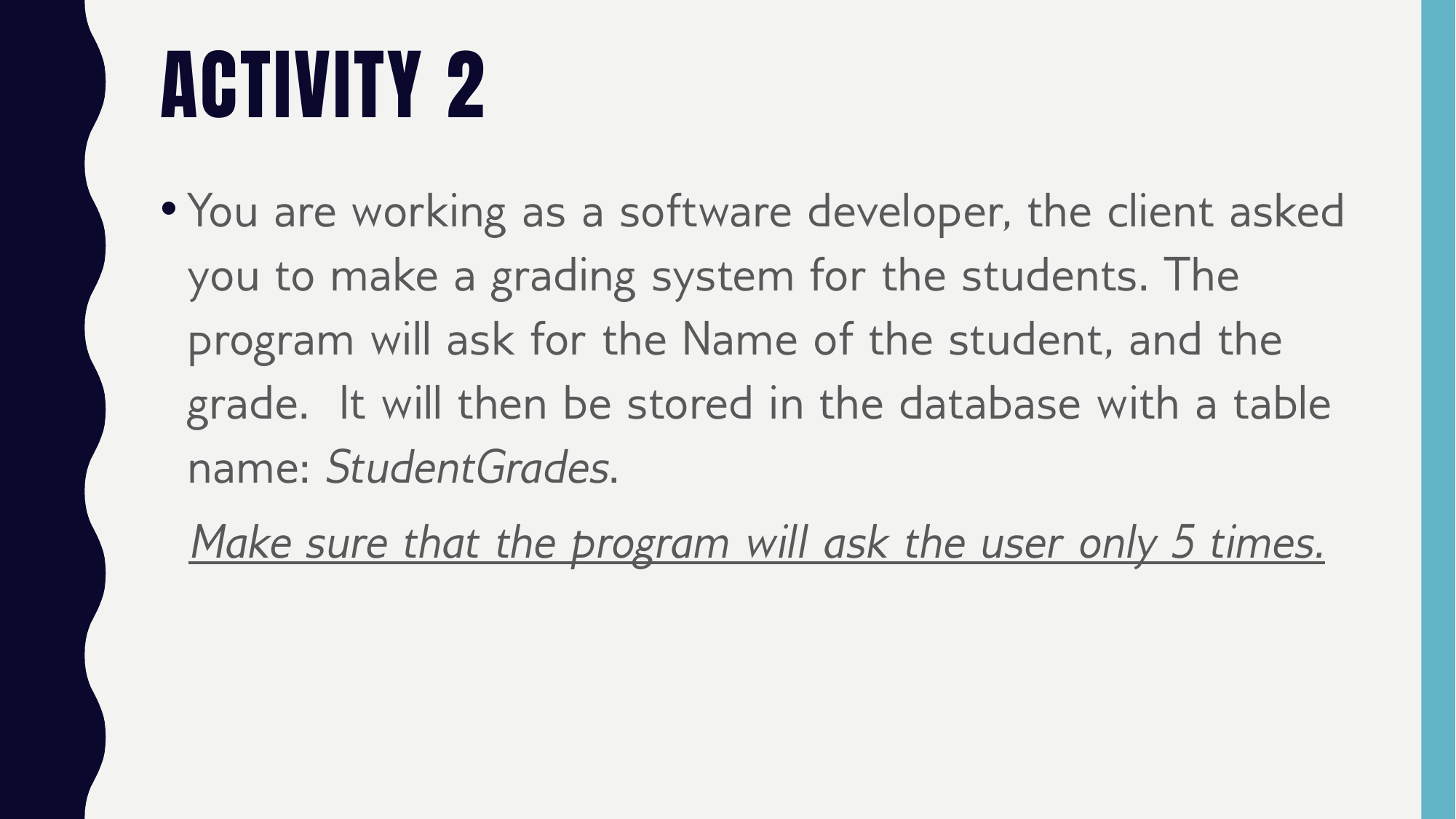

# ACTIVITY 2
You are working as a software developer, the client asked you to make a grading system for the students. The program will ask for the Name of the student, and the grade.  It will then be stored in the database with a table name: StudentGrades.
Make sure that the program will ask the user only 5 times.